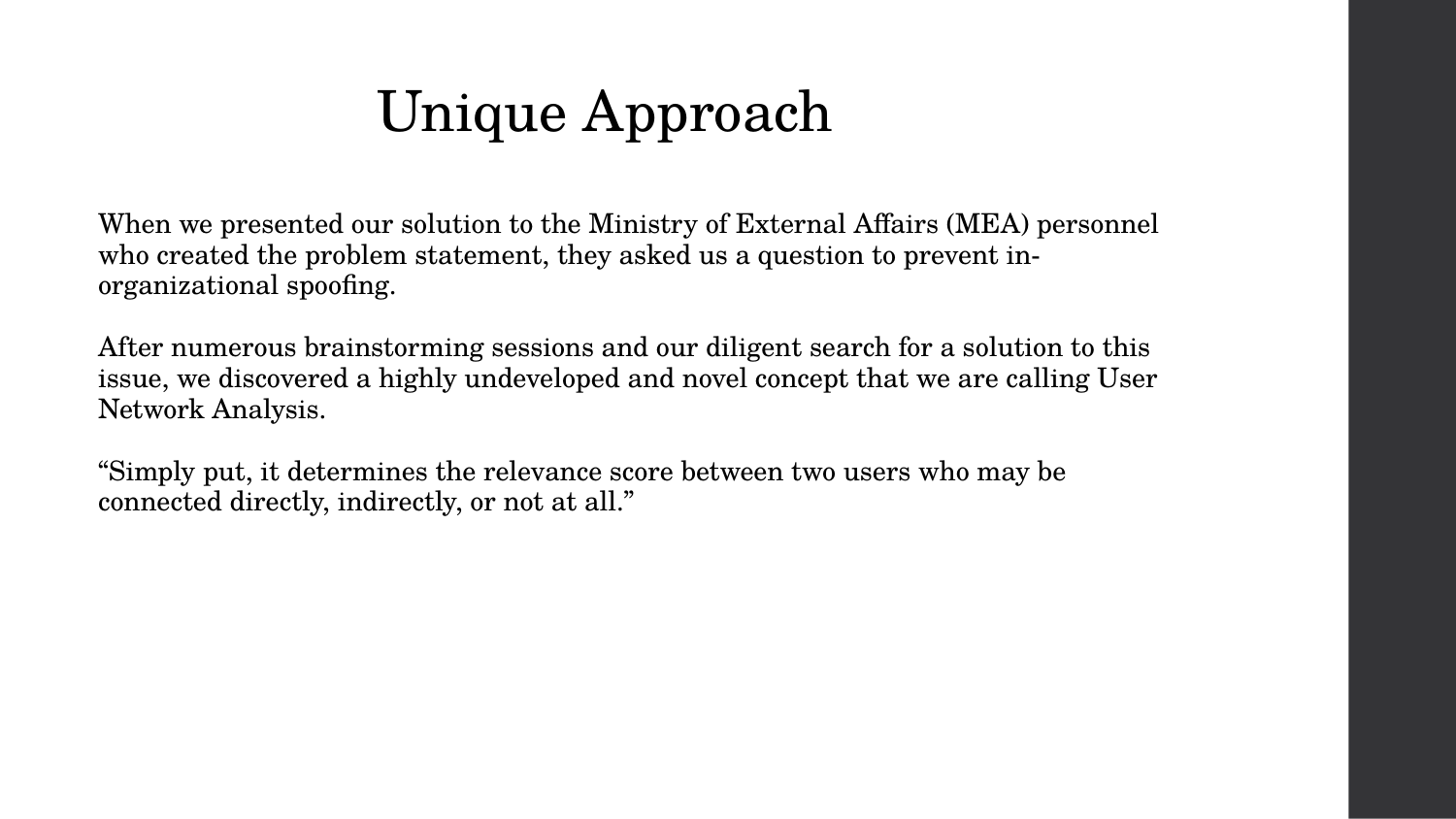

# Unique Approach
When we presented our solution to the Ministry of External Affairs (MEA) personnel who created the problem statement, they asked us a question to prevent in-organizational spoofing.

After numerous brainstorming sessions and our diligent search for a solution to this issue, we discovered a highly undeveloped and novel concept that we are calling User Network Analysis.

“Simply put, it determines the relevance score between two users who may be connected directly, indirectly, or not at all.”